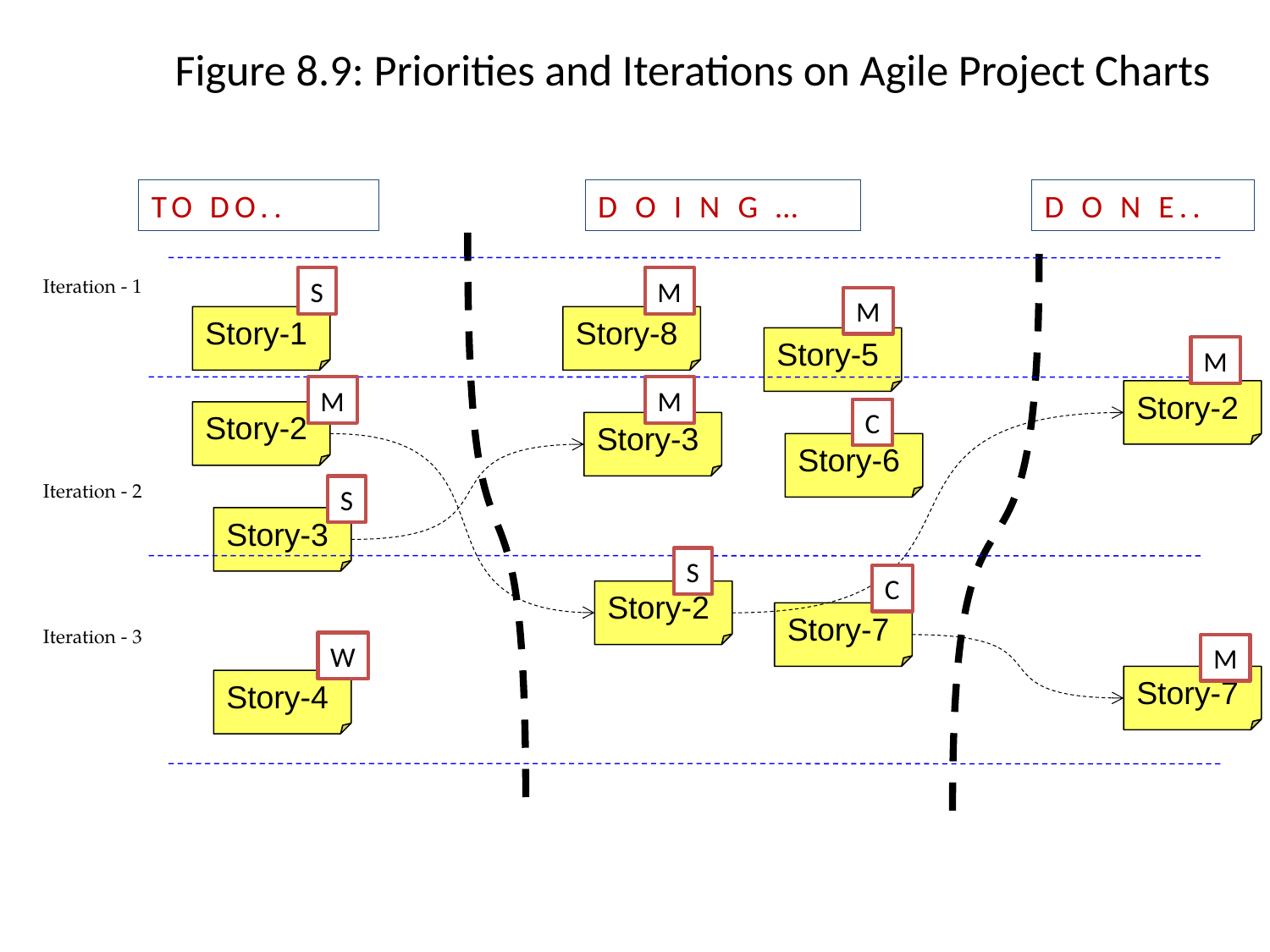

# Figure 8.9: Priorities and Iterations on Agile Project Charts
TO DO..
D O I N G …
D O N E..
Iteration - 1
S
M
M
Story-1
Story-8
Story-5
M
M
M
Story-2
C
Story-2
Story-3
Story-6
Iteration - 2
S
Story-3
S
C
Story-2
Story-7
Iteration - 3
W
M
Story-7
Story-4